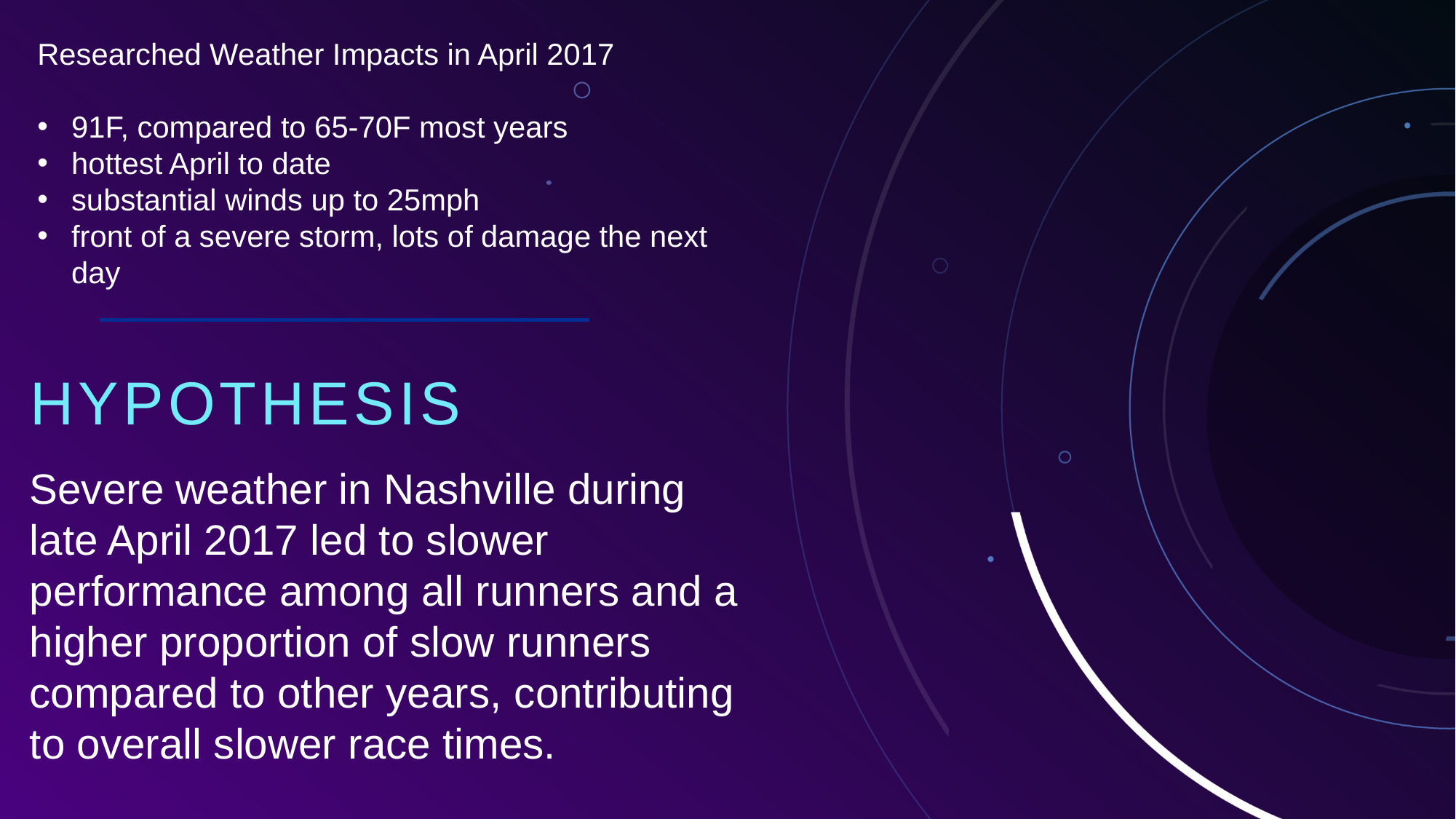

Researched Weather Impacts in April 2017

91F, compared to 65-70F most years
hottest April to date
substantial winds up to 25mph
front of a severe storm, lots of damage the next day

# Hypothesis
Severe weather in Nashville during late April 2017 led to slower performance among all runners and a higher proportion of slow runners compared to other years, contributing to overall slower race times.